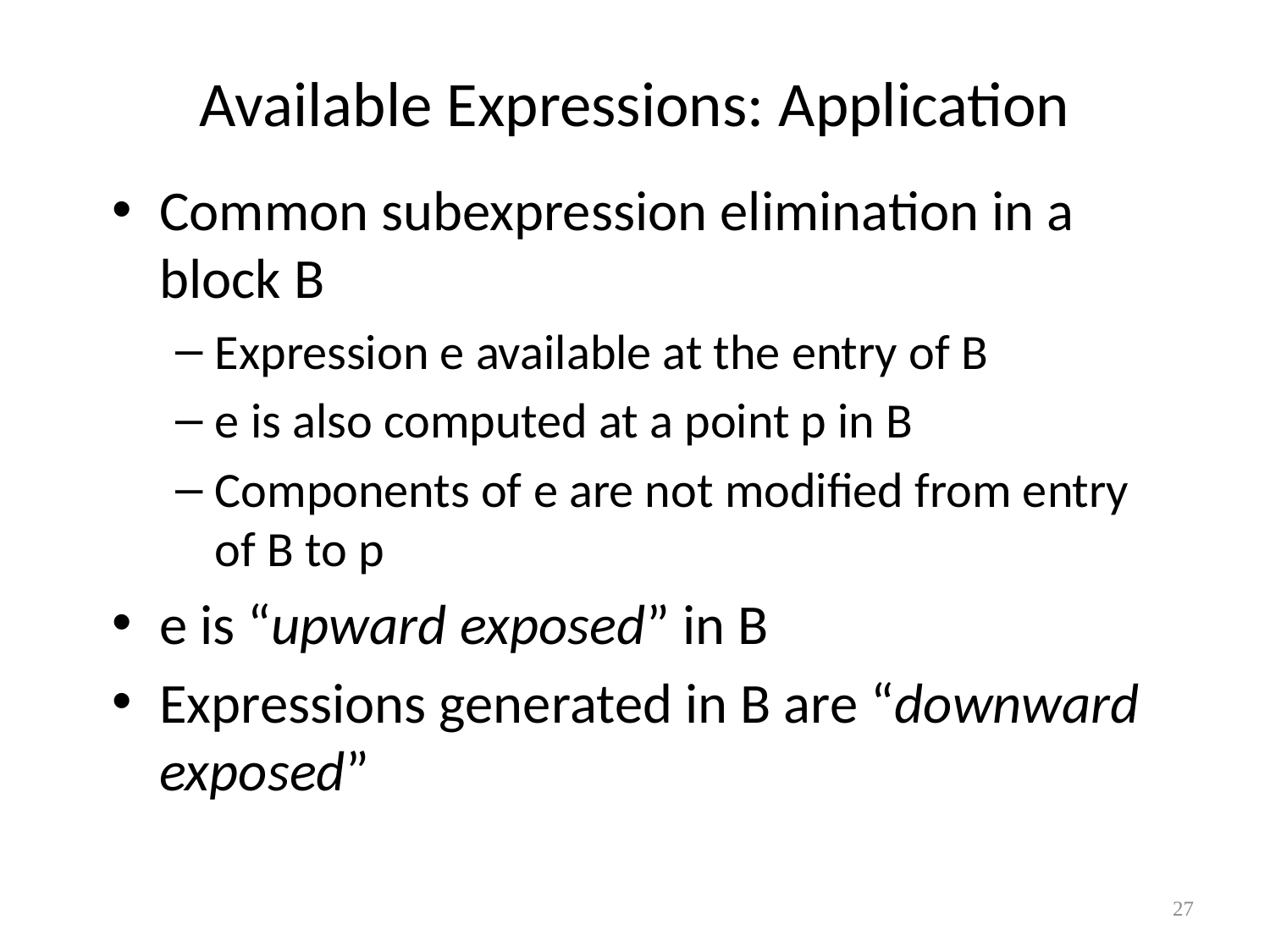

# Available Expressions: Application
Common subexpression elimination in a block B
Expression e available at the entry of B
e is also computed at a point p in B
Components of e are not modified from entry of B to p
e is “upward exposed” in B
Expressions generated in B are “downward exposed”
27